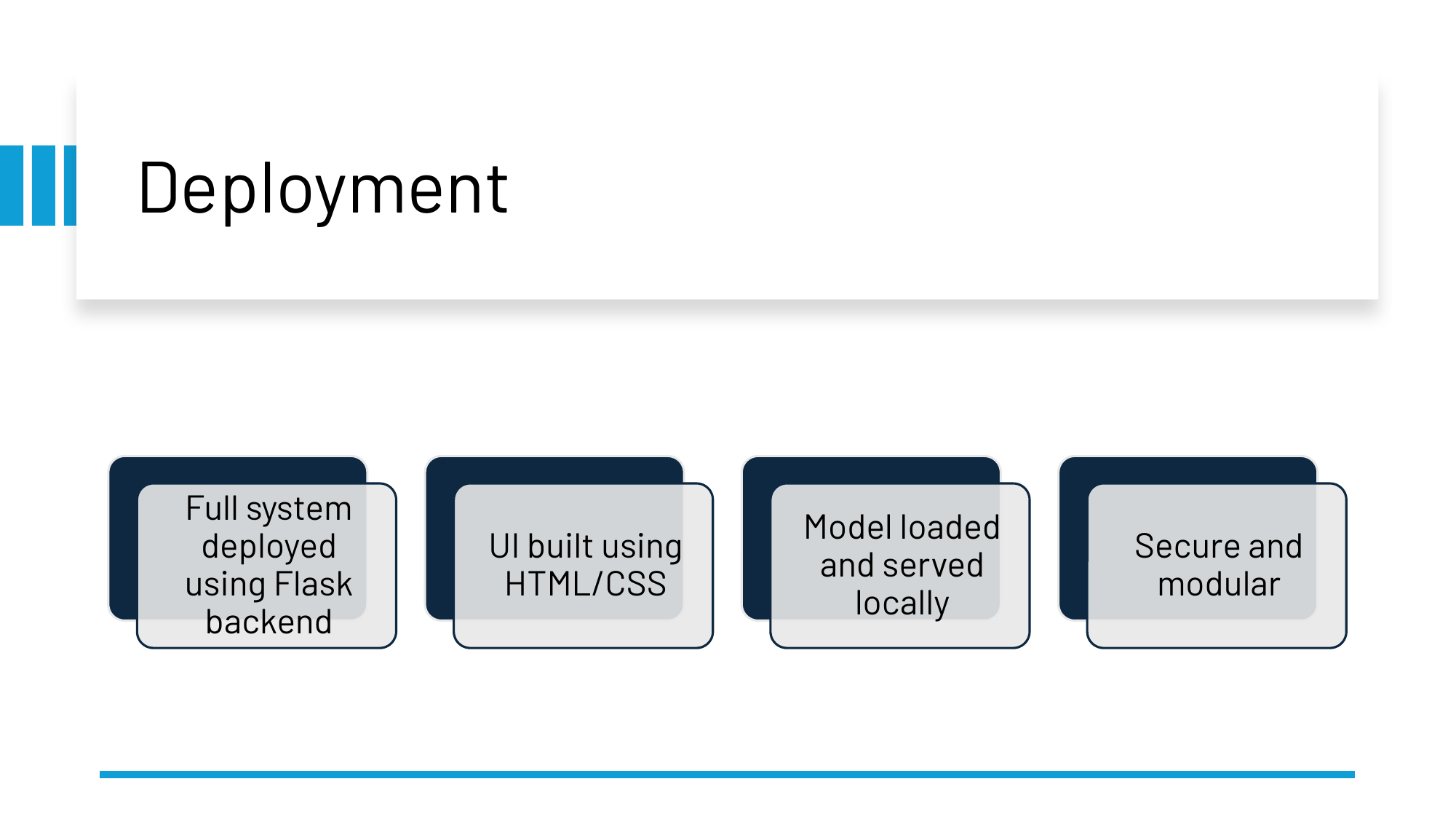

# Deployment

Full system deployed using Flask backend
UI built using HTML/CSS
Model loaded and served locally
Secure and modular